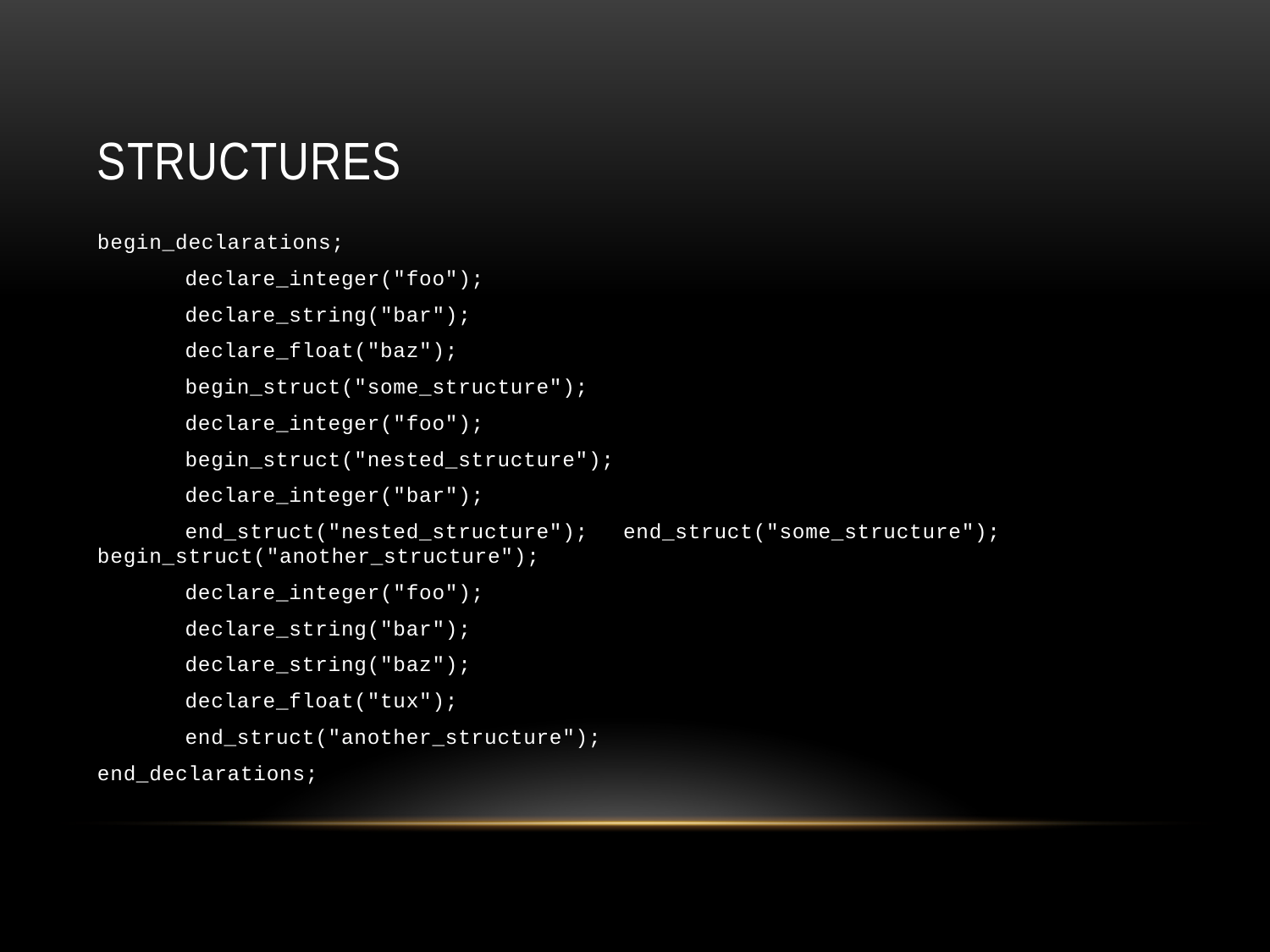

# structures
begin_declarations;
	declare_integer("foo");
	declare_string("bar");
	declare_float("baz");
 	begin_struct("some_structure");
		declare_integer("foo");
		begin_struct("nested_structure");
			declare_integer("bar");
		end_struct("nested_structure"); 	end_struct("some_structure"); 	begin_struct("another_structure");
		declare_integer("foo");
		declare_string("bar");
		declare_string("baz");
		declare_float("tux");
	end_struct("another_structure");
end_declarations;